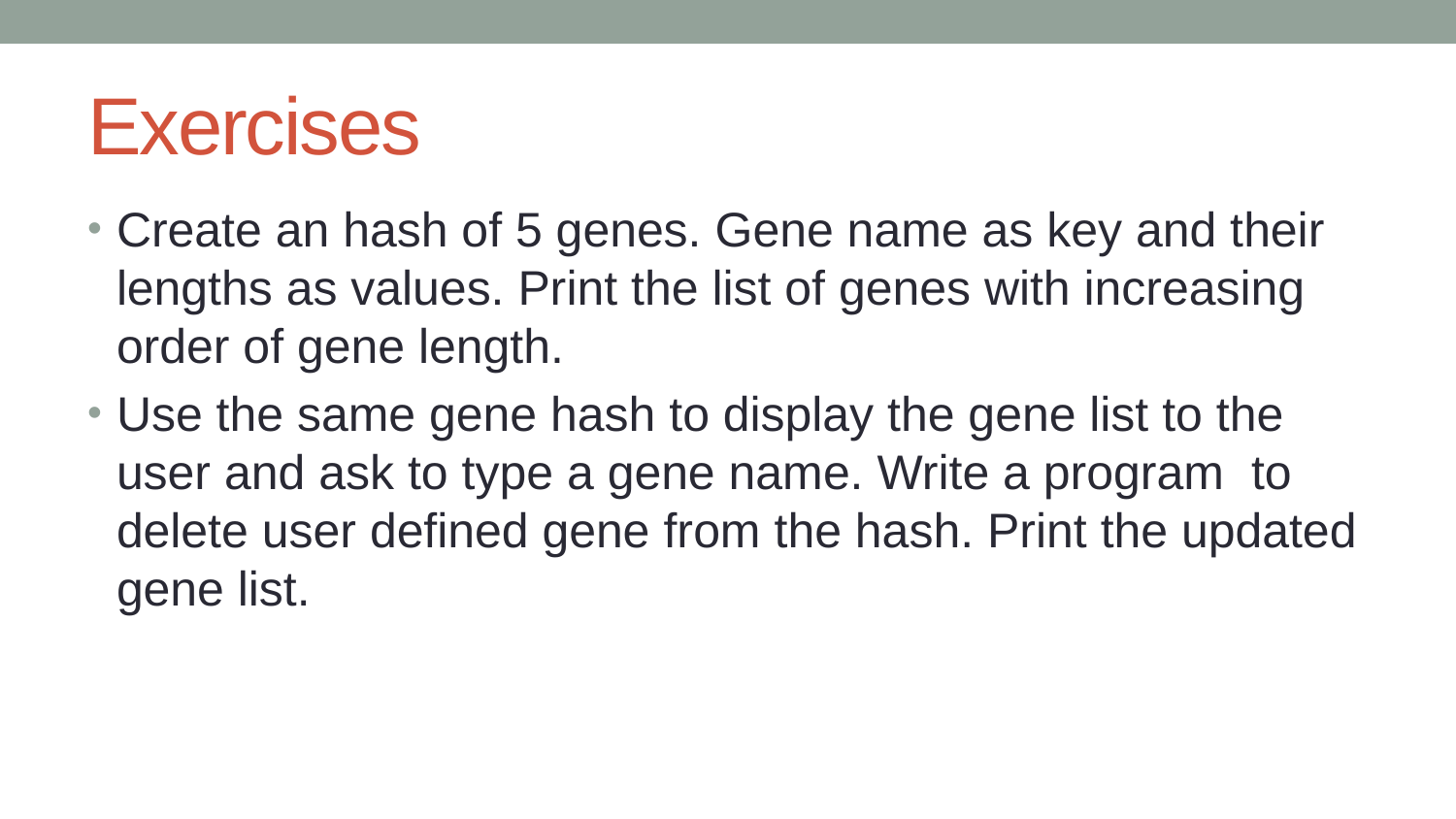

# Exercises
Create an hash of 5 genes. Gene name as key and their lengths as values. Print the list of genes with increasing order of gene length.
Use the same gene hash to display the gene list to the user and ask to type a gene name. Write a program  to delete user defined gene from the hash. Print the updated gene list.